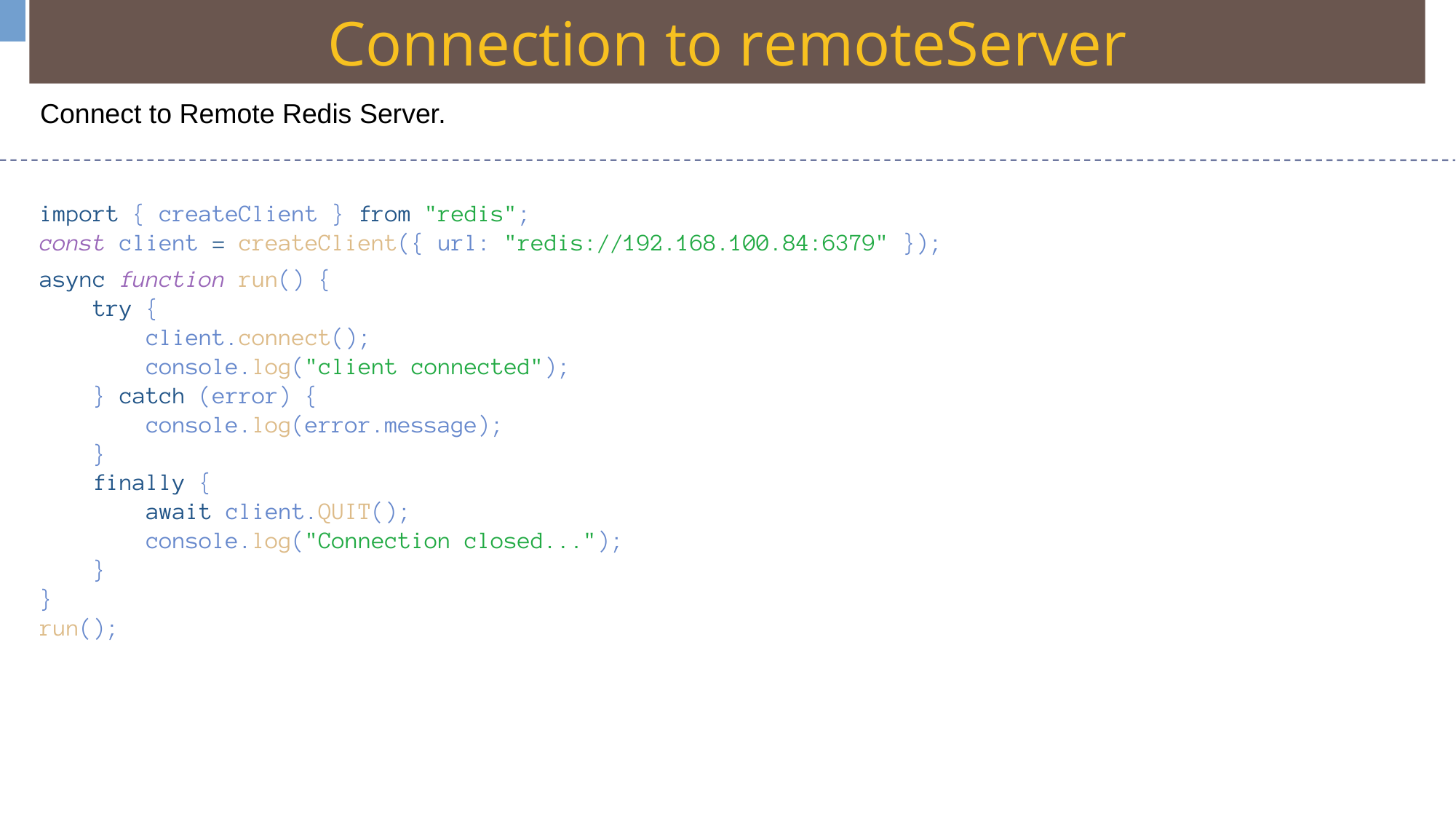

Connection to remoteServer
Connect to Remote Redis Server.

import { createClient } from "redis";
const client = createClient({ url: "redis://192.168.100.84:6379" });
async function run() {
    try {
        client.connect();
        console.log("client connected");
    } catch (error) {
        console.log(error.message);
    }
    finally {
        await client.QUIT();
        console.log("Connection closed...");
    }
}
run();